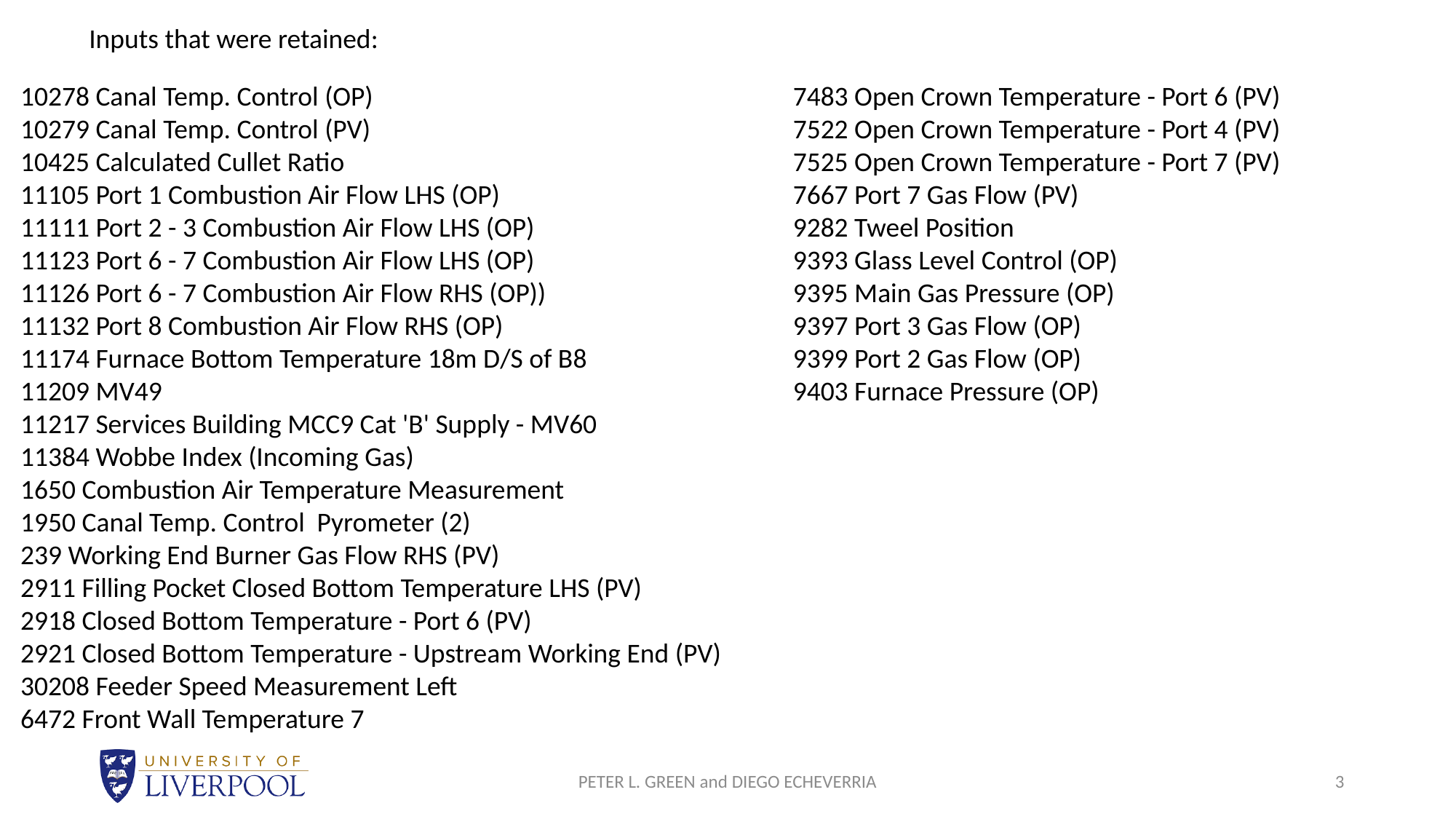

Inputs that were retained:
10278 Canal Temp. Control (OP)
10279 Canal Temp. Control (PV)
10425 Calculated Cullet Ratio
11105 Port 1 Combustion Air Flow LHS (OP)
11111 Port 2 - 3 Combustion Air Flow LHS (OP)
11123 Port 6 - 7 Combustion Air Flow LHS (OP)
11126 Port 6 - 7 Combustion Air Flow RHS (OP))
11132 Port 8 Combustion Air Flow RHS (OP)
11174 Furnace Bottom Temperature 18m D/S of B8
11209 MV49
11217 Services Building MCC9 Cat 'B' Supply - MV60
11384 Wobbe Index (Incoming Gas)
1650 Combustion Air Temperature Measurement
1950 Canal Temp. Control  Pyrometer (2)
239 Working End Burner Gas Flow RHS (PV)
2911 Filling Pocket Closed Bottom Temperature LHS (PV)
2918 Closed Bottom Temperature - Port 6 (PV)
2921 Closed Bottom Temperature - Upstream Working End (PV)
30208 Feeder Speed Measurement Left
6472 Front Wall Temperature 7
7483 Open Crown Temperature - Port 6 (PV)
7522 Open Crown Temperature - Port 4 (PV)
7525 Open Crown Temperature - Port 7 (PV)
7667 Port 7 Gas Flow (PV)
9282 Tweel Position
9393 Glass Level Control (OP)
9395 Main Gas Pressure (OP)
9397 Port 3 Gas Flow (OP)
9399 Port 2 Gas Flow (OP)
9403 Furnace Pressure (OP)
PETER L. GREEN and DIEGO ECHEVERRIA
3